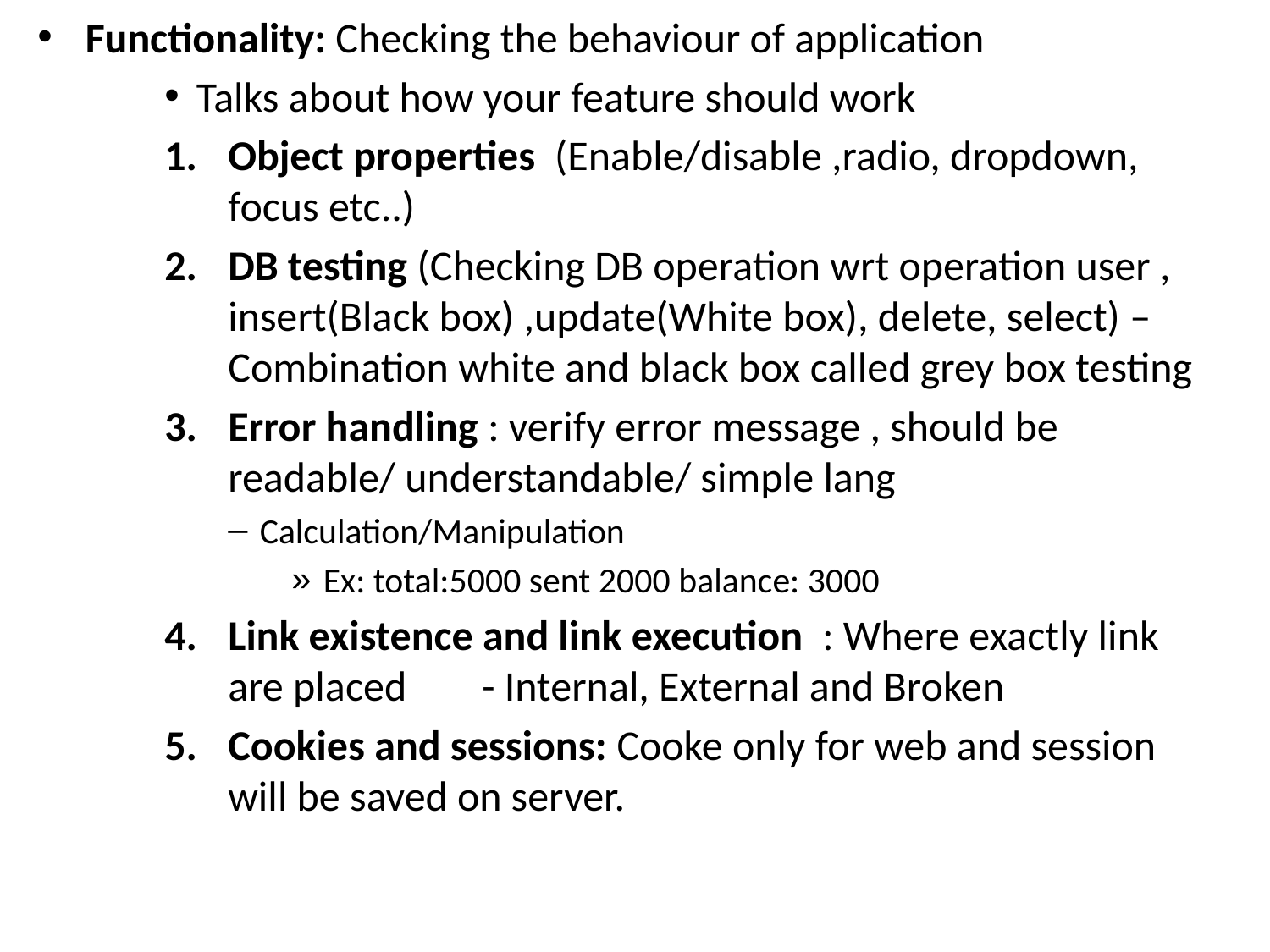

Functionality: Checking the behaviour of application
Talks about how your feature should work
Object properties  (Enable/disable ,radio, dropdown, focus etc..)
DB testing (Checking DB operation wrt operation user , insert(Black box) ,update(White box), delete, select) – Combination white and black box called grey box testing
Error handling : verify error message , should be readable/ understandable/ simple lang
Calculation/Manipulation
Ex: total:5000 sent 2000 balance: 3000
Link existence and link execution  : Where exactly link are placed	- Internal, External and Broken
Cookies and sessions: Cooke only for web and session will be saved on server.

#